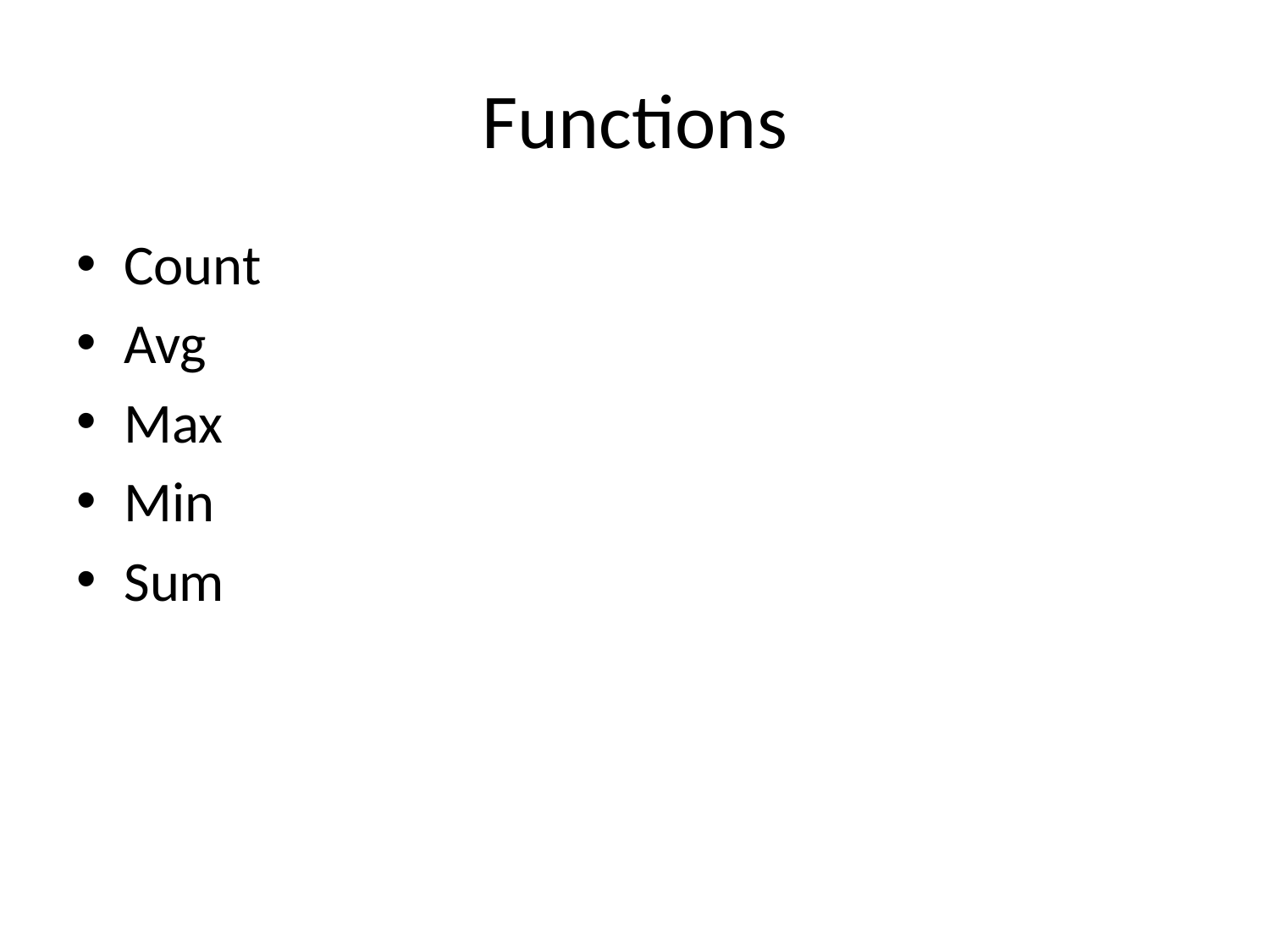

# Functions
Count
Avg
Max
Min
Sum